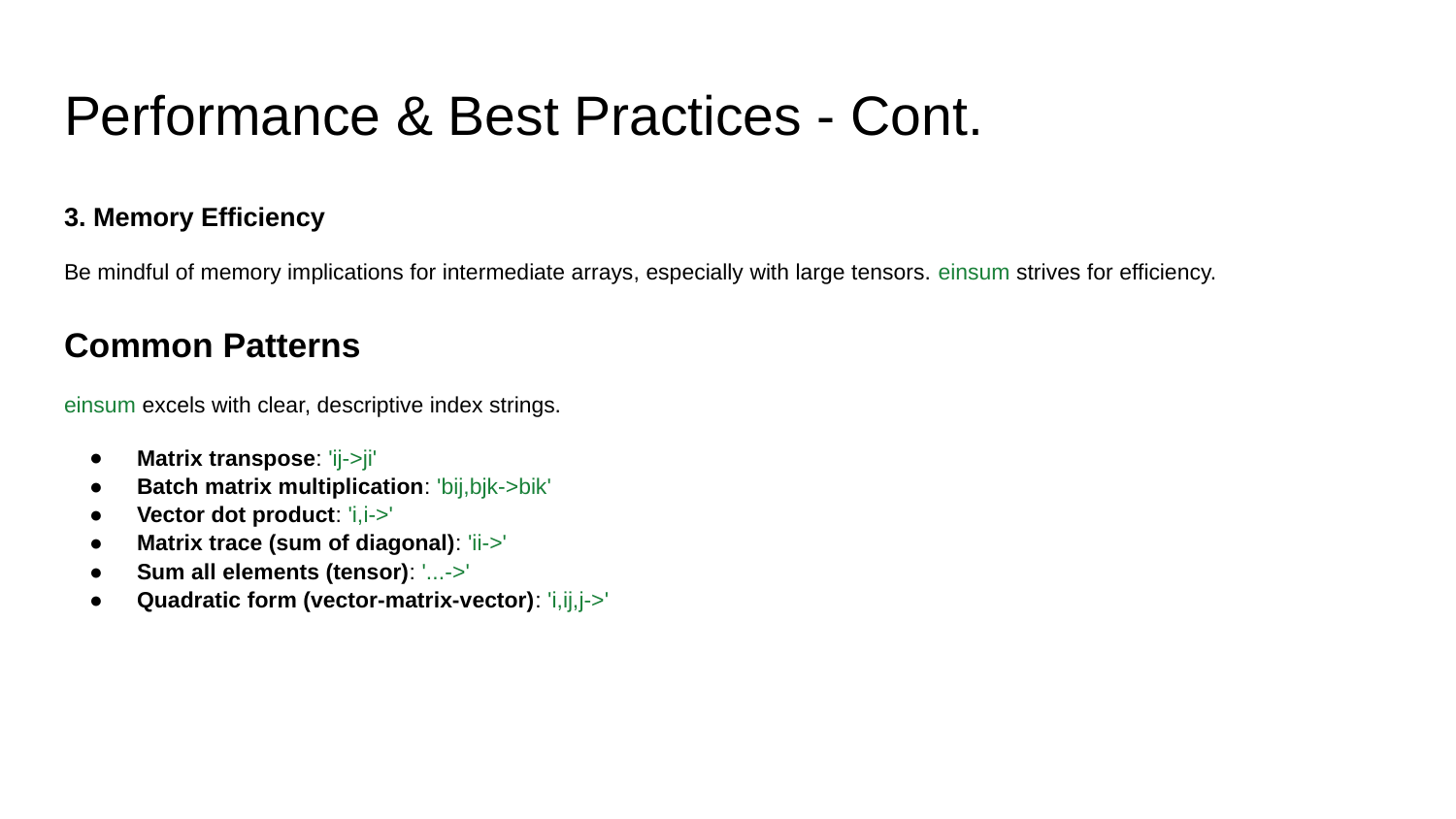

# Performance & Best Practices - Cont.
3. Memory Efficiency
Be mindful of memory implications for intermediate arrays, especially with large tensors. einsum strives for efficiency.
Common Patterns
einsum excels with clear, descriptive index strings.
Matrix transpose: 'ij->ji'
Batch matrix multiplication: 'bij,bjk->bik'
Vector dot product: 'i,i->'
Matrix trace (sum of diagonal): 'ii->'
Sum all elements (tensor): '...->'
Quadratic form (vector-matrix-vector): 'i,ij,j->'